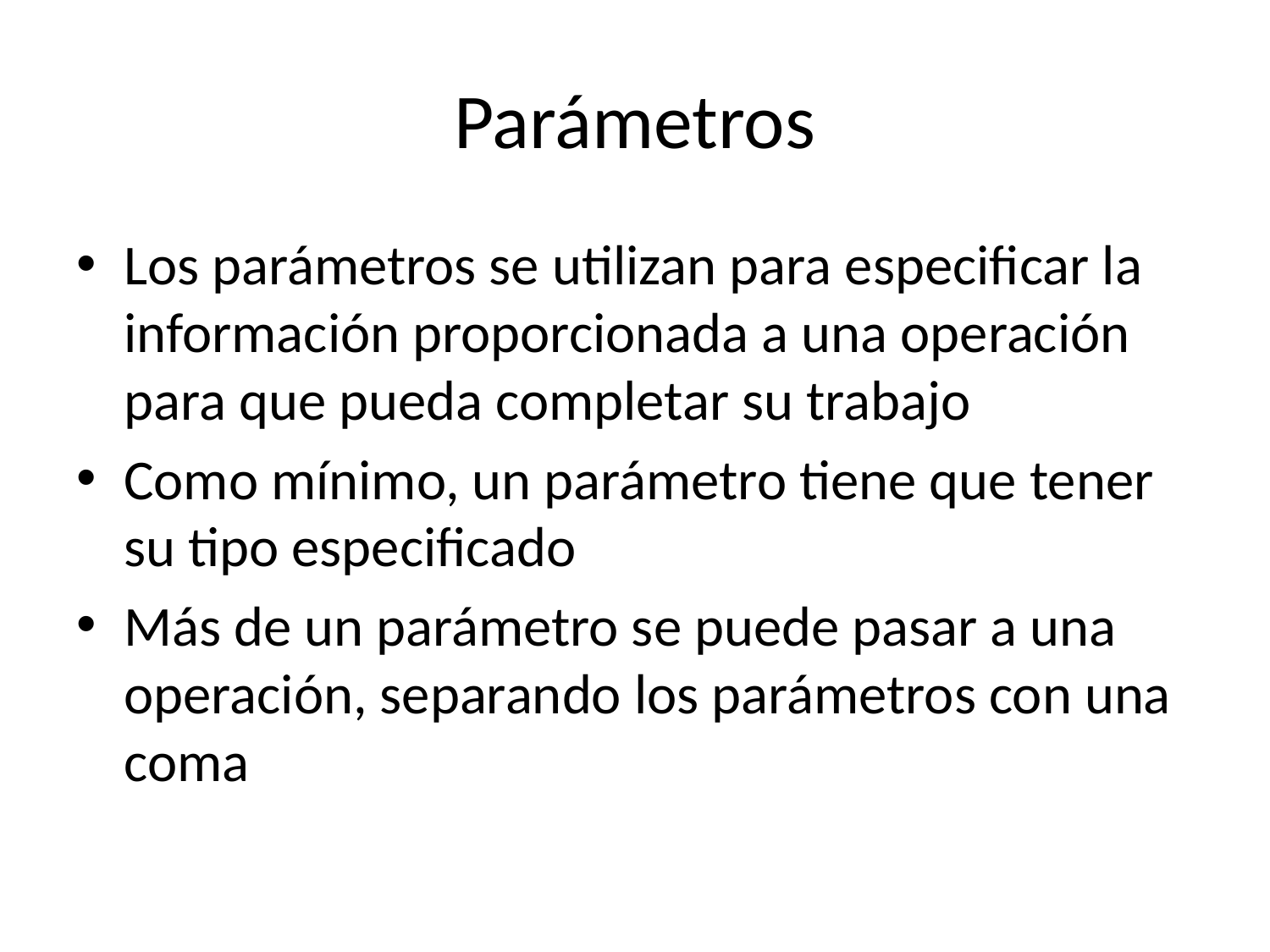

# Parámetros
Los parámetros se utilizan para especificar la información proporcionada a una operación para que pueda completar su trabajo
Como mínimo, un parámetro tiene que tener su tipo especificado
Más de un parámetro se puede pasar a una operación, separando los parámetros con una coma